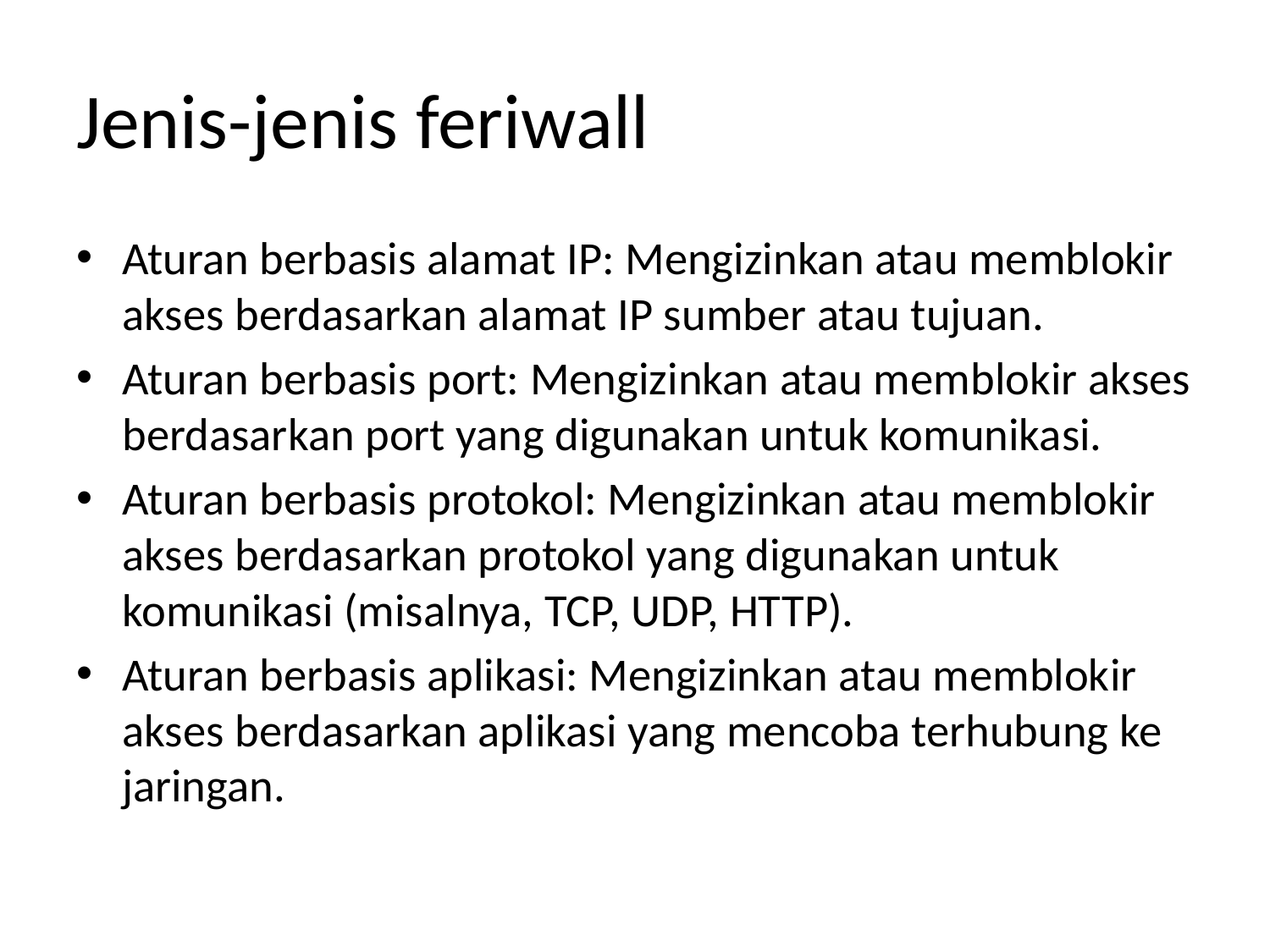

# Jenis-jenis feriwall
Aturan berbasis alamat IP: Mengizinkan atau memblokir akses berdasarkan alamat IP sumber atau tujuan.
Aturan berbasis port: Mengizinkan atau memblokir akses berdasarkan port yang digunakan untuk komunikasi.
Aturan berbasis protokol: Mengizinkan atau memblokir akses berdasarkan protokol yang digunakan untuk komunikasi (misalnya, TCP, UDP, HTTP).
Aturan berbasis aplikasi: Mengizinkan atau memblokir akses berdasarkan aplikasi yang mencoba terhubung ke jaringan.